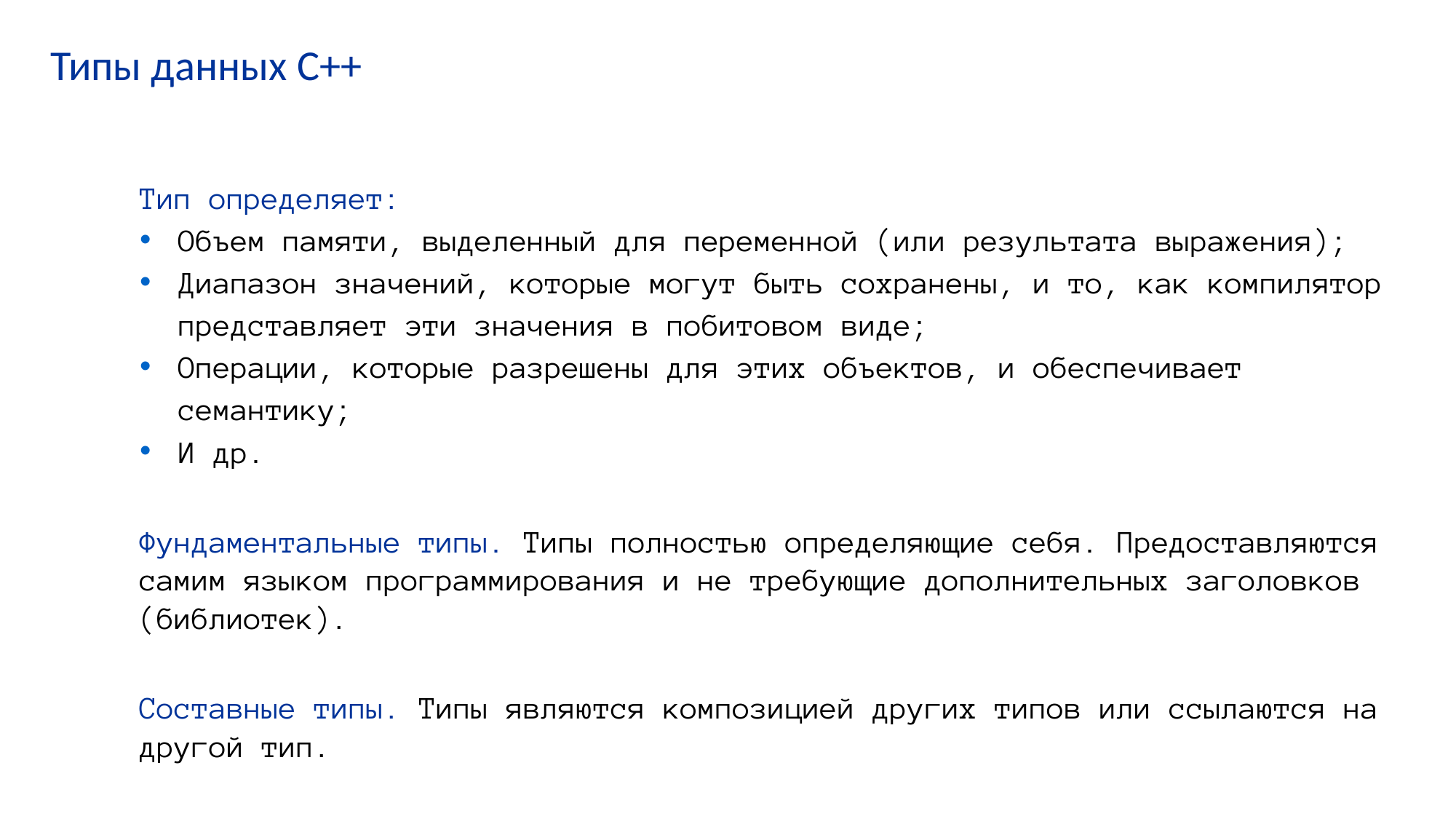

# Типы данных C++
Тип определяет:
Объем памяти, выделенный для переменной (или результата выражения);
Диапазон значений, которые могут быть сохранены, и то, как компилятор представляет эти значения в побитовом виде;
Операции, которые разрешены для этих объектов, и обеспечивает семантику;
И др.

Фундаментальные типы. Типы полностью определяющие себя. Предоставляются самим языком программирования и не требующие дополнительных заголовков (библиотек).

Составные типы. Типы являются композицией других типов или ссылаются на другой тип.